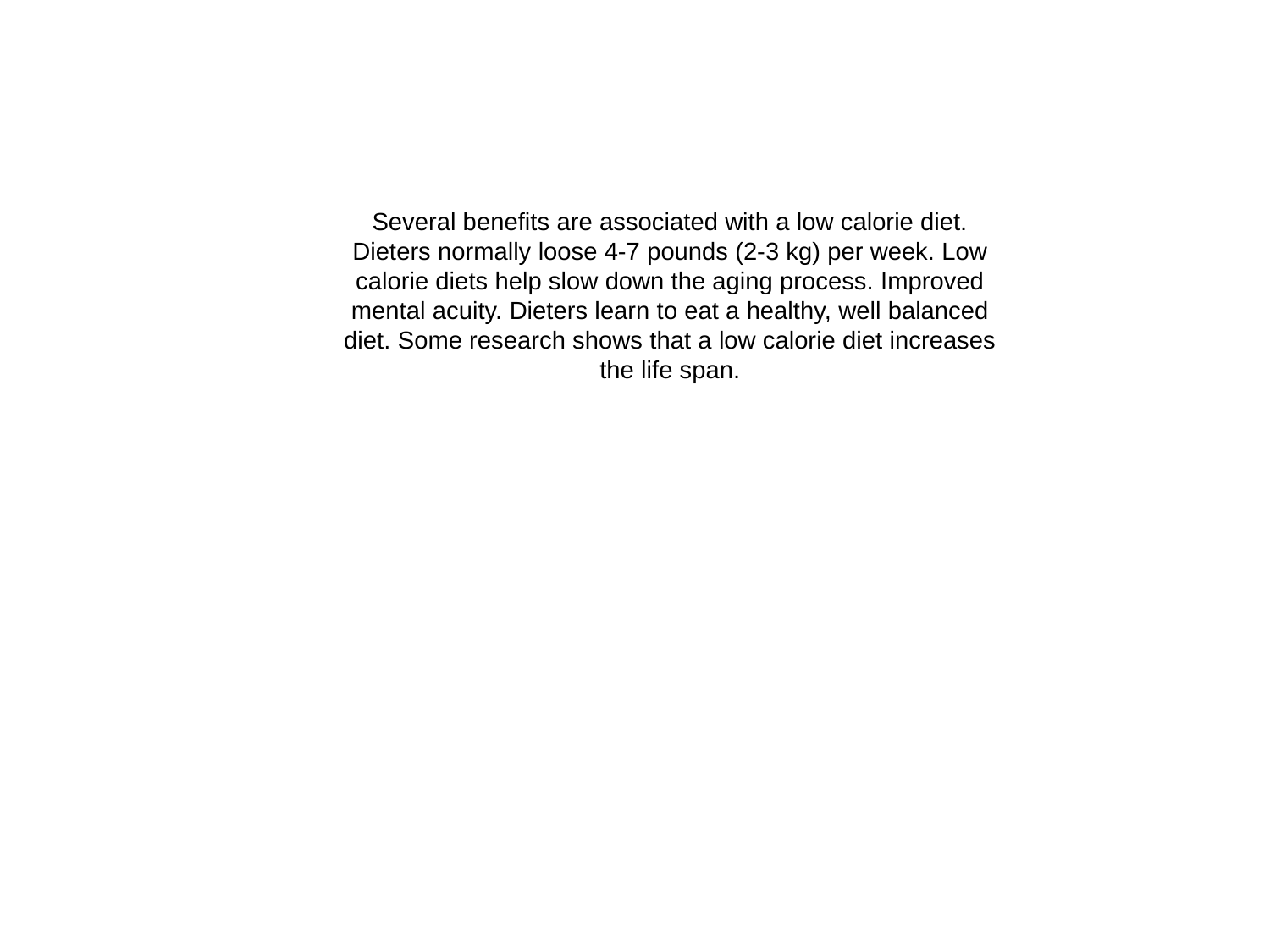

Several benefits are associated with a low calorie diet. Dieters normally loose 4-7 pounds (2-3 kg) per week. Low calorie diets help slow down the aging process. Improved mental acuity. Dieters learn to eat a healthy, well balanced diet. Some research shows that a low calorie diet increases the life span.